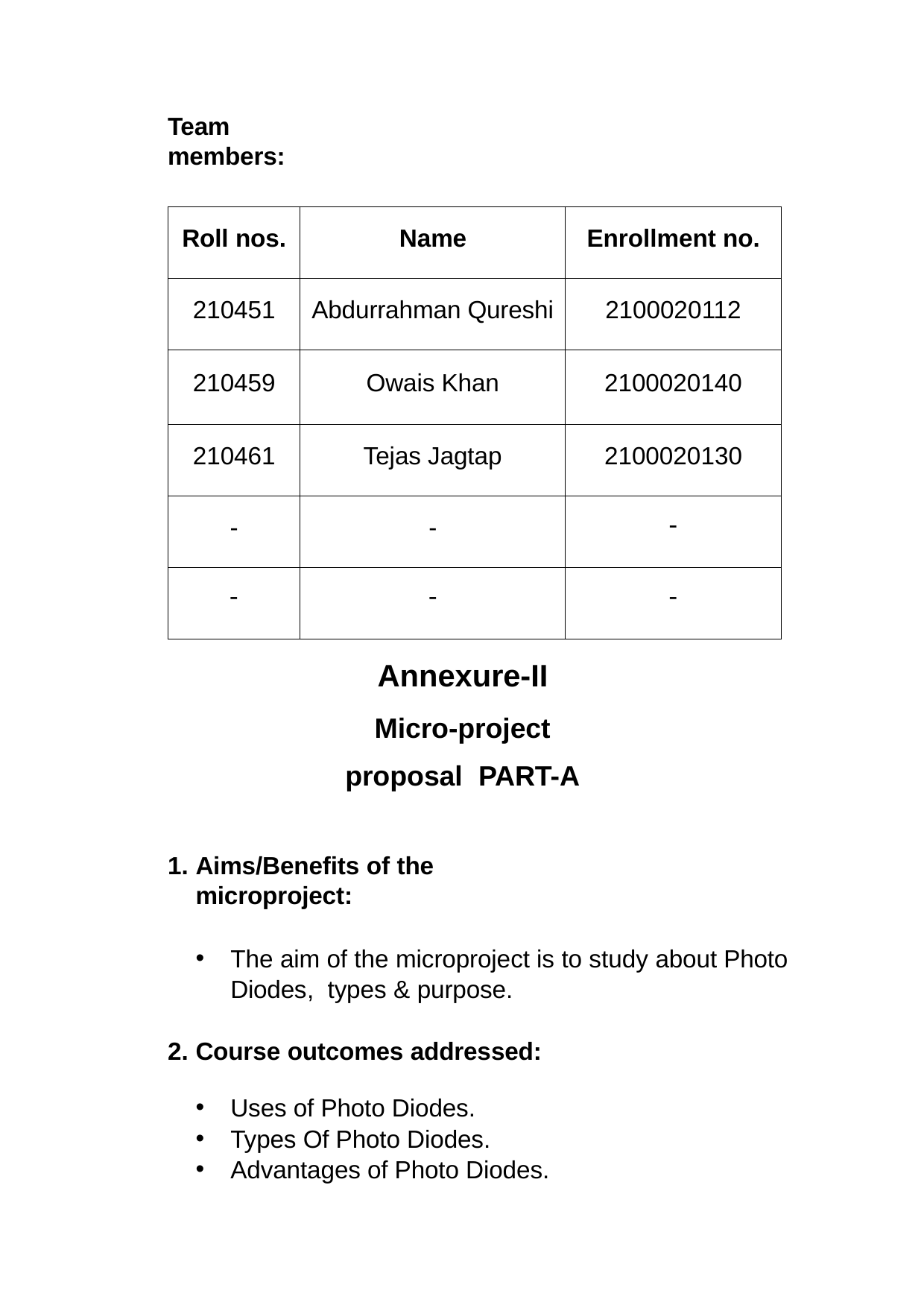

Team members:
| Roll nos. | Name | Enrollment no. |
| --- | --- | --- |
| 210451 | Abdurrahman Qureshi | 2100020112 |
| 210459 | Owais Khan | 2100020140 |
| 210461 | Tejas Jagtap | 2100020130 |
| - | - | - |
| - | - | - |
Annexure-II
Micro-project proposal  PART-A

Aims/Benefits of the microproject:

The aim of the microproject is to study about Photo Diodes,  types & purpose.

Course outcomes addressed:

Uses of Photo Diodes.
Types Of Photo Diodes.
Advantages of Photo Diodes.